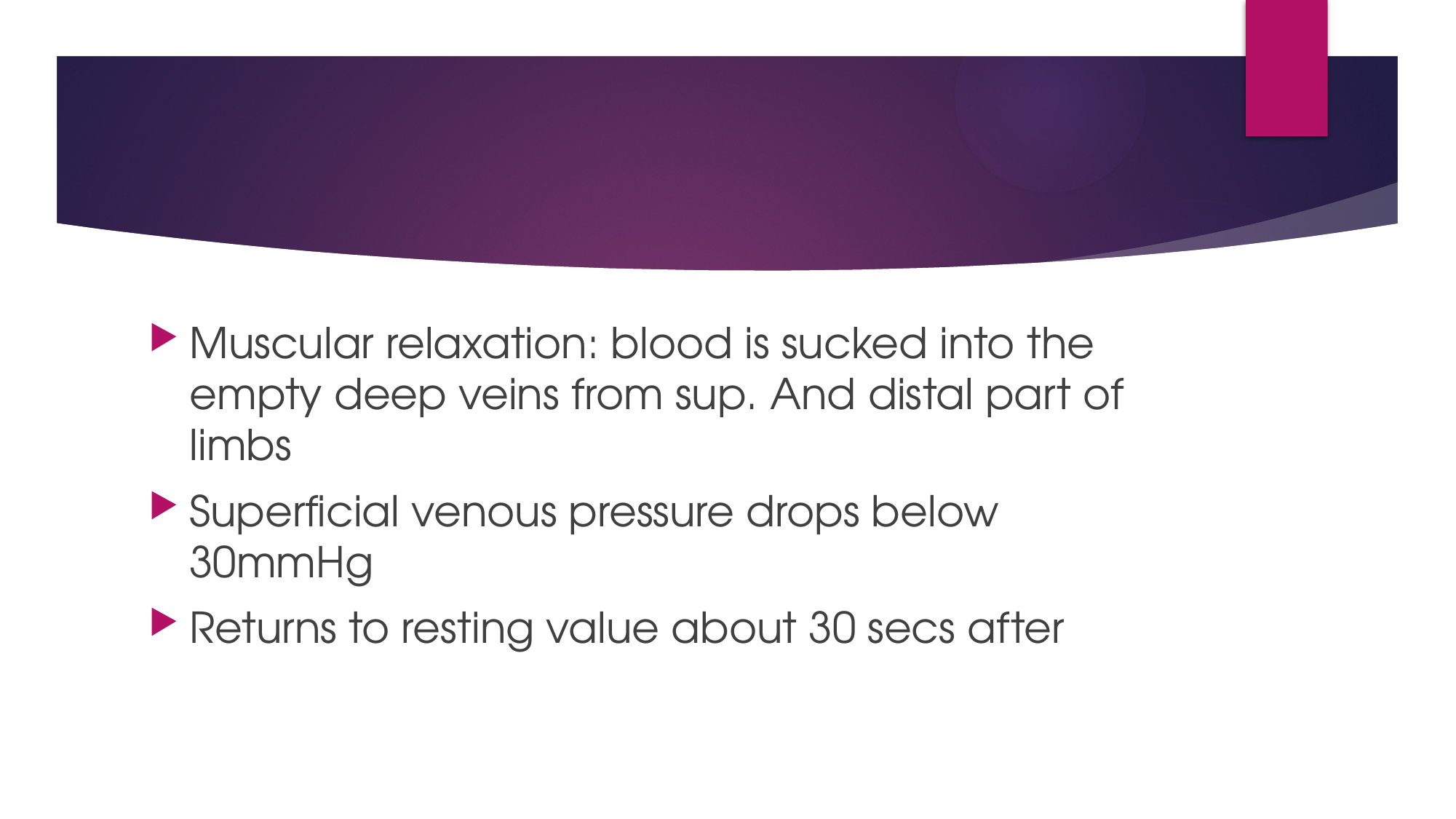

#
Muscular relaxation: blood is sucked into the empty deep veins from sup. And distal part of limbs
Superficial venous pressure drops below 30mmHg
Returns to resting value about 30 secs after